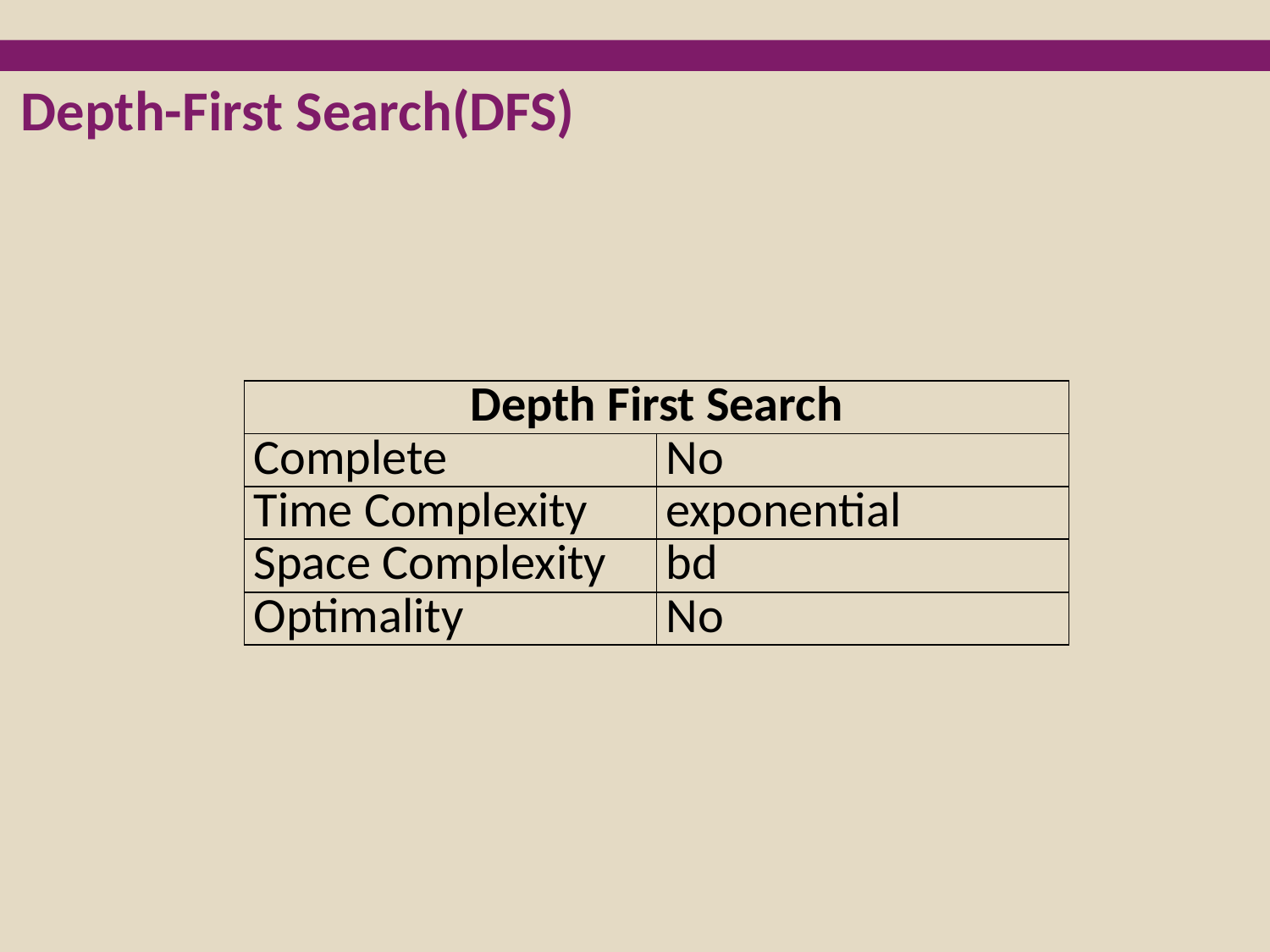

Depth-First Search(DFS)
| Depth First Search |  |
| --- | --- |
| Complete | No |
| Time Complexity | exponential |
| Space Complexity | bd |
| Optimality | No |